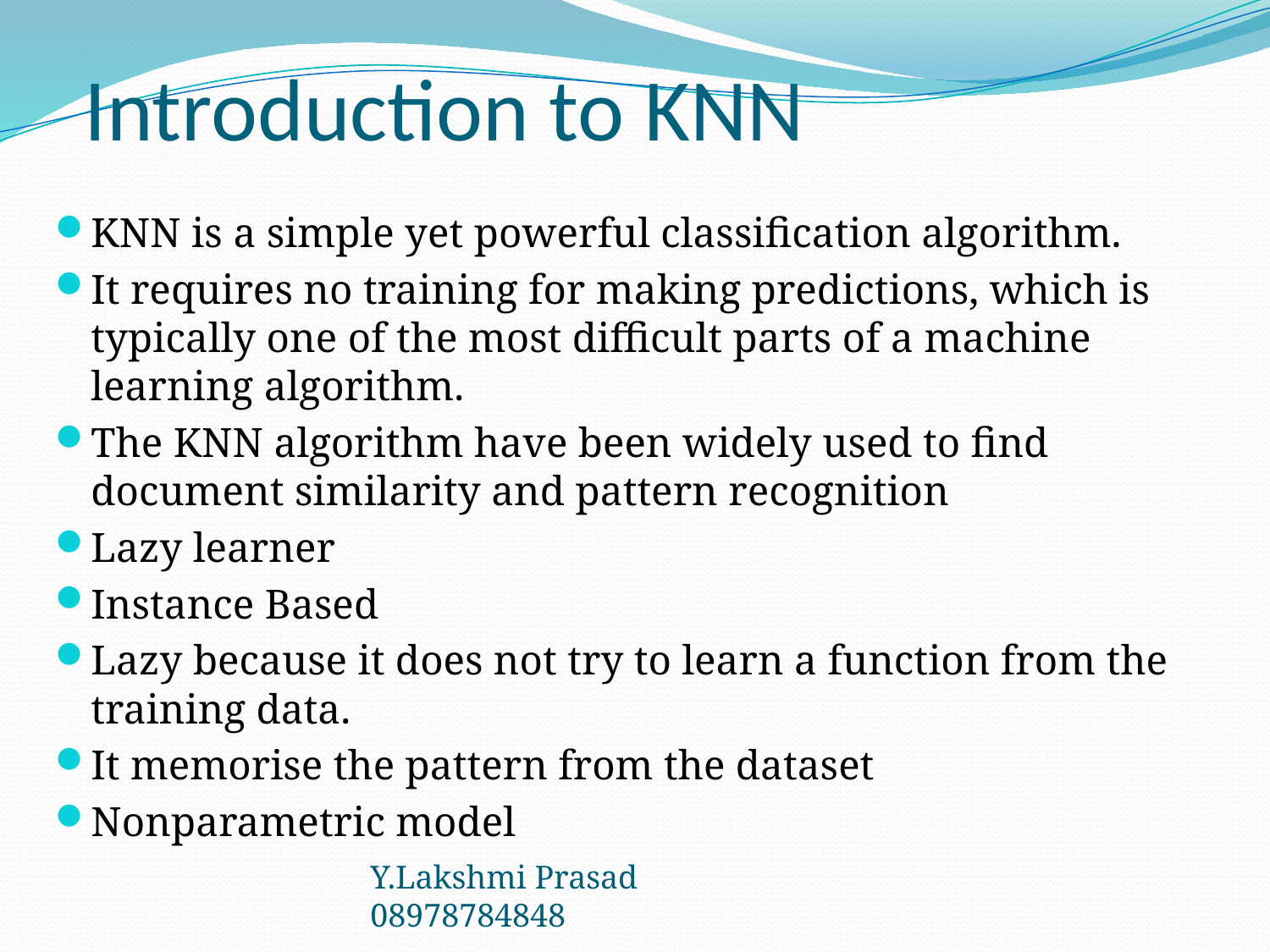

# Introduction to KNN
KNN is a simple yet powerful classification algorithm.
It requires no training for making predictions, which is typically one of the most difficult parts of a machine learning algorithm.
The KNN algorithm have been widely used to find document similarity and pattern recognition
Lazy learner
Instance Based
Lazy because it does not try to learn a function from the training data.
It memorise the pattern from the dataset
Nonparametric model

Y.Lakshmi Prasad 08978784848